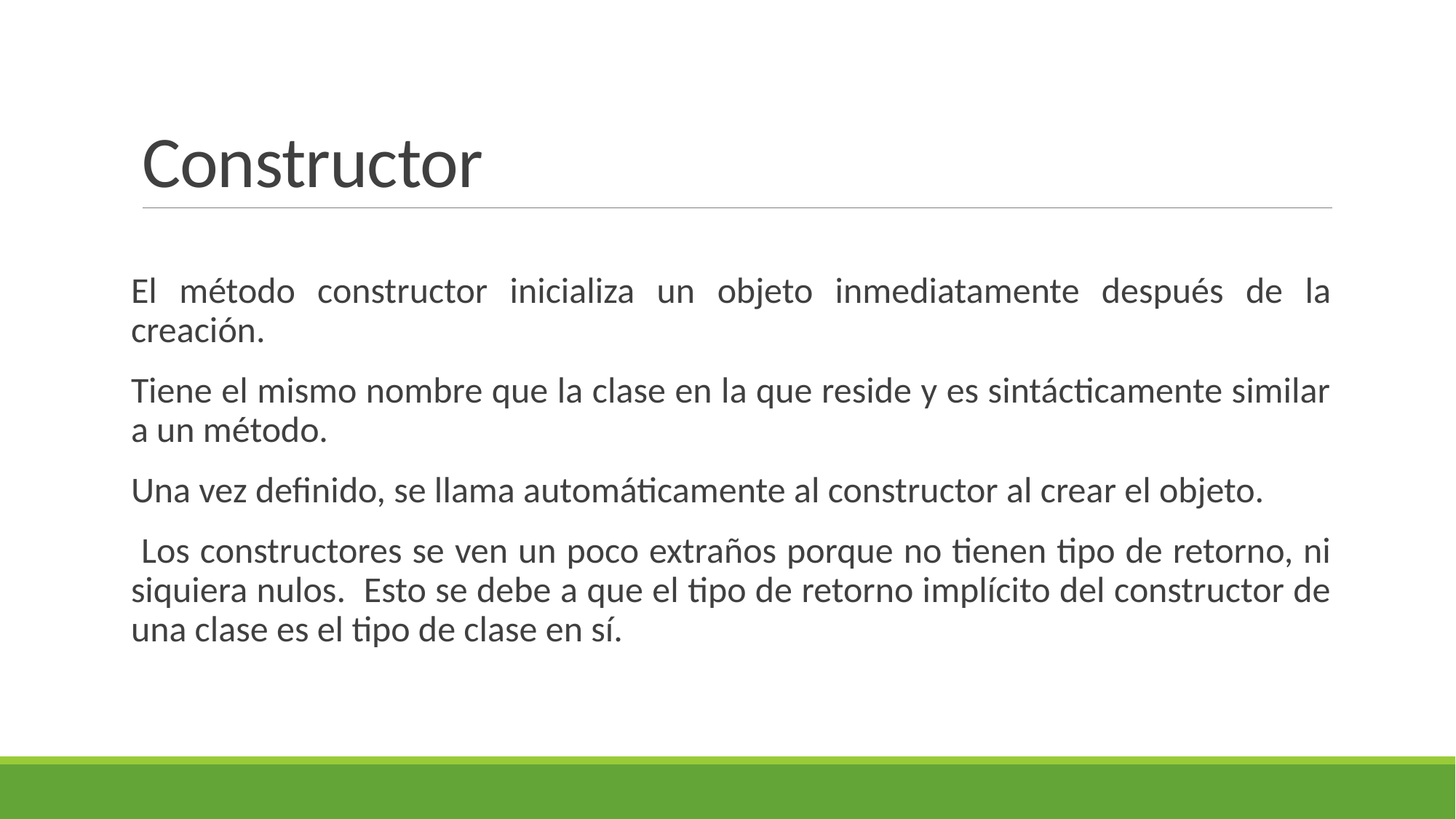

# Constructor
El método constructor inicializa un objeto inmediatamente después de la creación.
Tiene el mismo nombre que la clase en la que reside y es sintácticamente similar a un método.
Una vez definido, se llama automáticamente al constructor al crear el objeto.
 Los constructores se ven un poco extraños porque no tienen tipo de retorno, ni siquiera nulos.  Esto se debe a que el tipo de retorno implícito del constructor de una clase es el tipo de clase en sí.